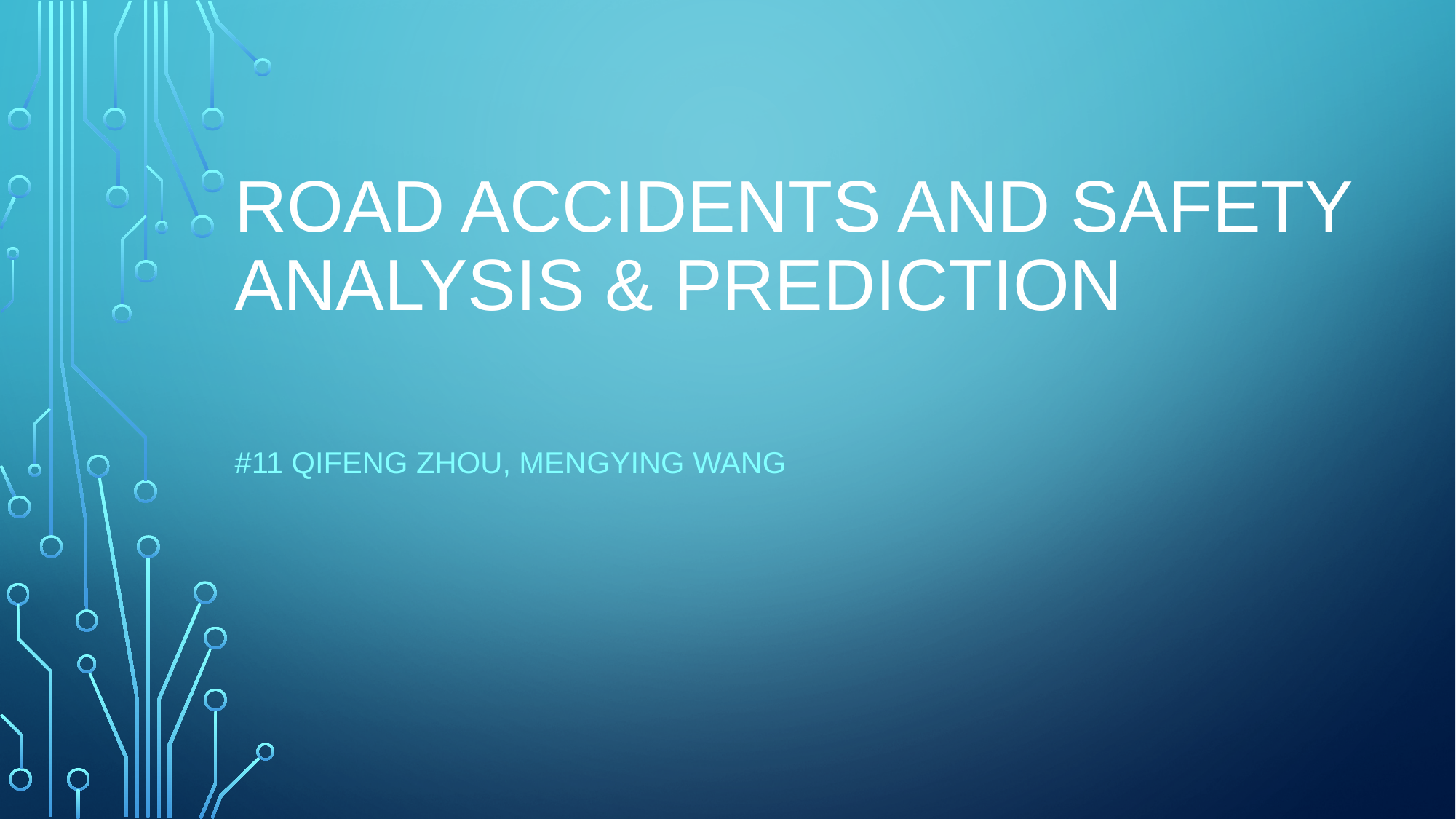

# Road Accidents and Safety Analysis & Prediction
#11 Qifeng Zhou, Mengying Wang